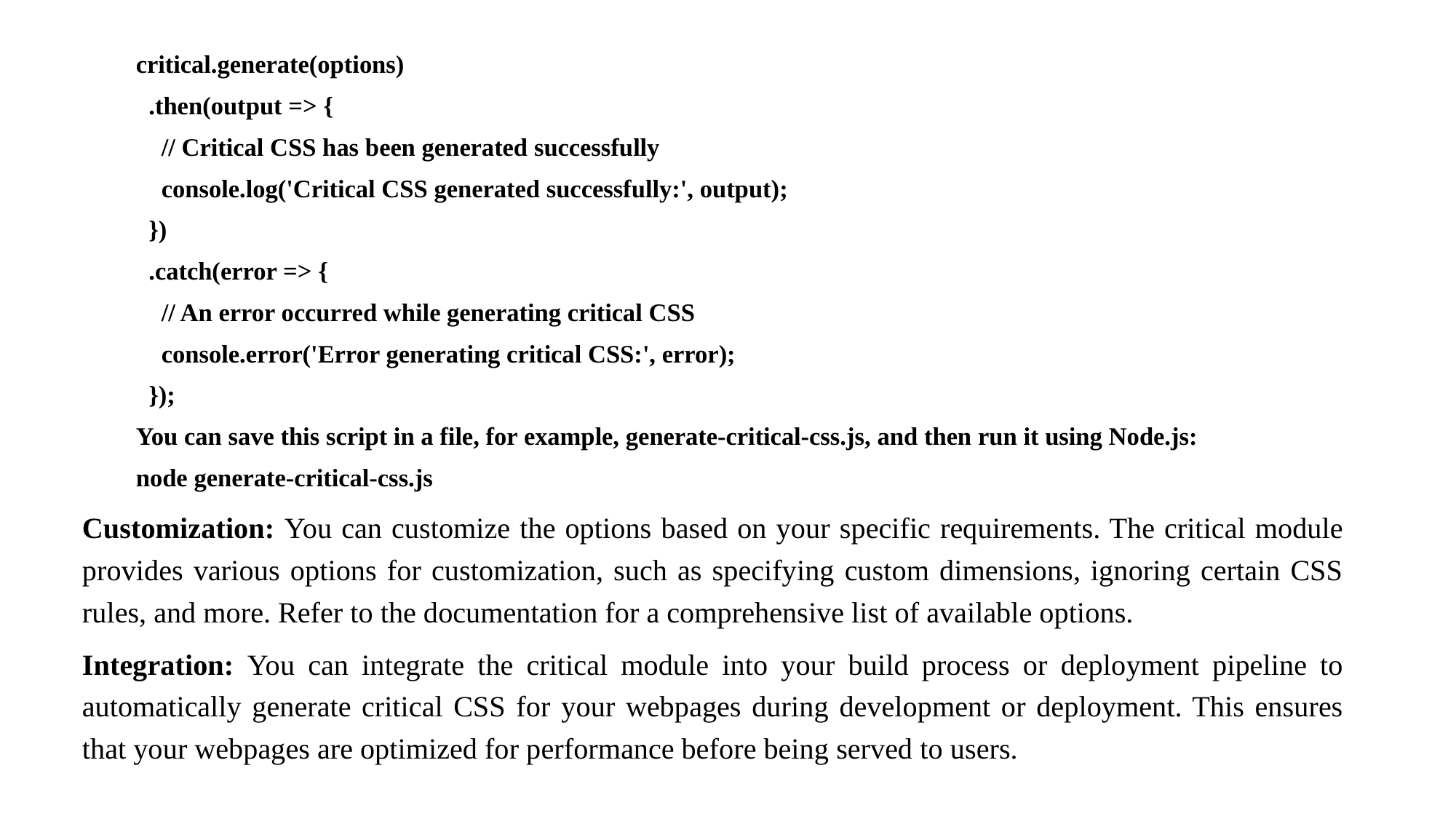

critical.generate(options)
  .then(output => {
    // Critical CSS has been generated successfully
    console.log('Critical CSS generated successfully:', output);
  })
  .catch(error => {
    // An error occurred while generating critical CSS
    console.error('Error generating critical CSS:', error);
  });
You can save this script in a file, for example, generate-critical-css.js, and then run it using Node.js:
		node generate-critical-css.js
Customization: You can customize the options based on your specific requirements. The critical module provides various options for customization, such as specifying custom dimensions, ignoring certain CSS rules, and more. Refer to the documentation for a comprehensive list of available options.
Integration: You can integrate the critical module into your build process or deployment pipeline to automatically generate critical CSS for your webpages during development or deployment. This ensures that your webpages are optimized for performance before being served to users.